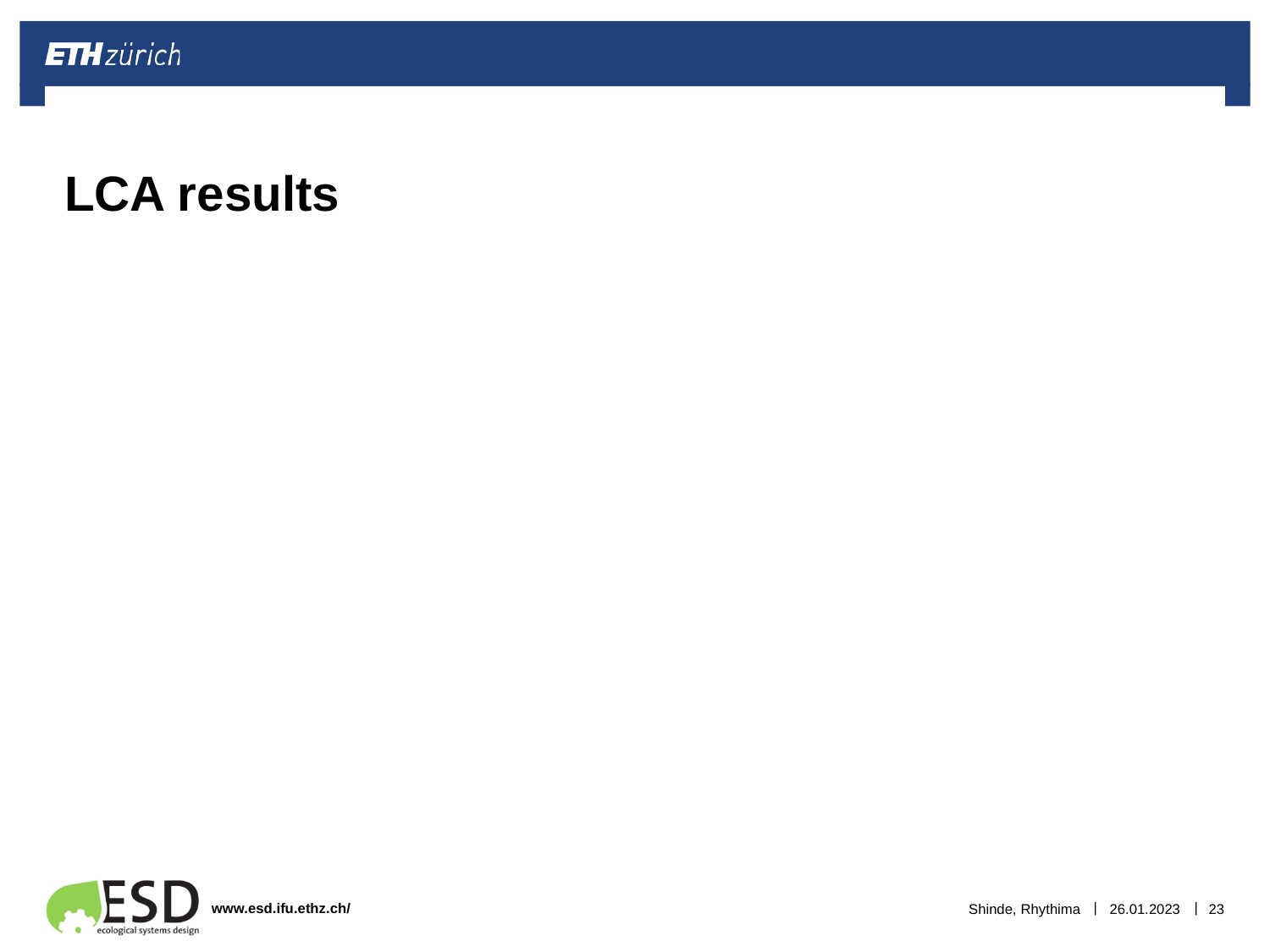

# LCA results

Shinde, Rhythima
26.01.2023
23